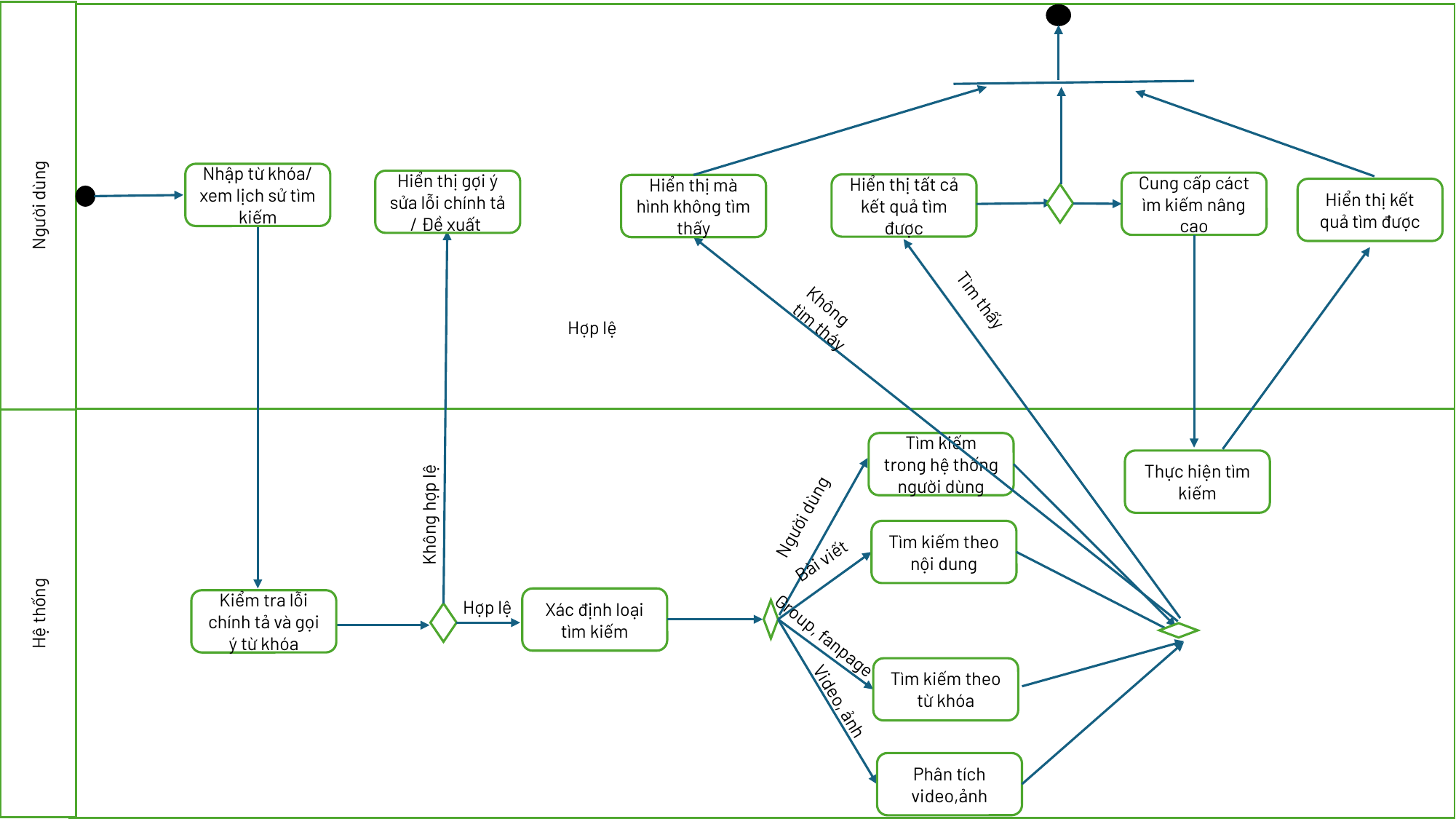

Nhập từ khóa/ xem lịch sử tìm kiếm
Người dùng
Hiển thị gợi ý sửa lỗi chính tả / Đề xuất
Cung cấp cáct ìm kiếm nâng cao
Hiển thị tất cả kết quả tìm được
Hiển thị mà hình không tìm thấy
Hiển thị kết quả tìm được

Không tìm tháy
Tìm thấy
Hợp lệ

Tìm kiếm trong hệ thống người dùng
Thực hiện tìm kiếm
Không hợp lệ

Người dùng
Tìm kiếm theo nội dung
Bài viết
Hệ thống
Xác định loại tìm kiếm
Kiểm tra lỗi chính tả và gọi ý từ khóa
Hợp lệ

Group, fanpage
Tìm kiếm theo từ khóa
Video, ảnh
Phân tích video,ảnh